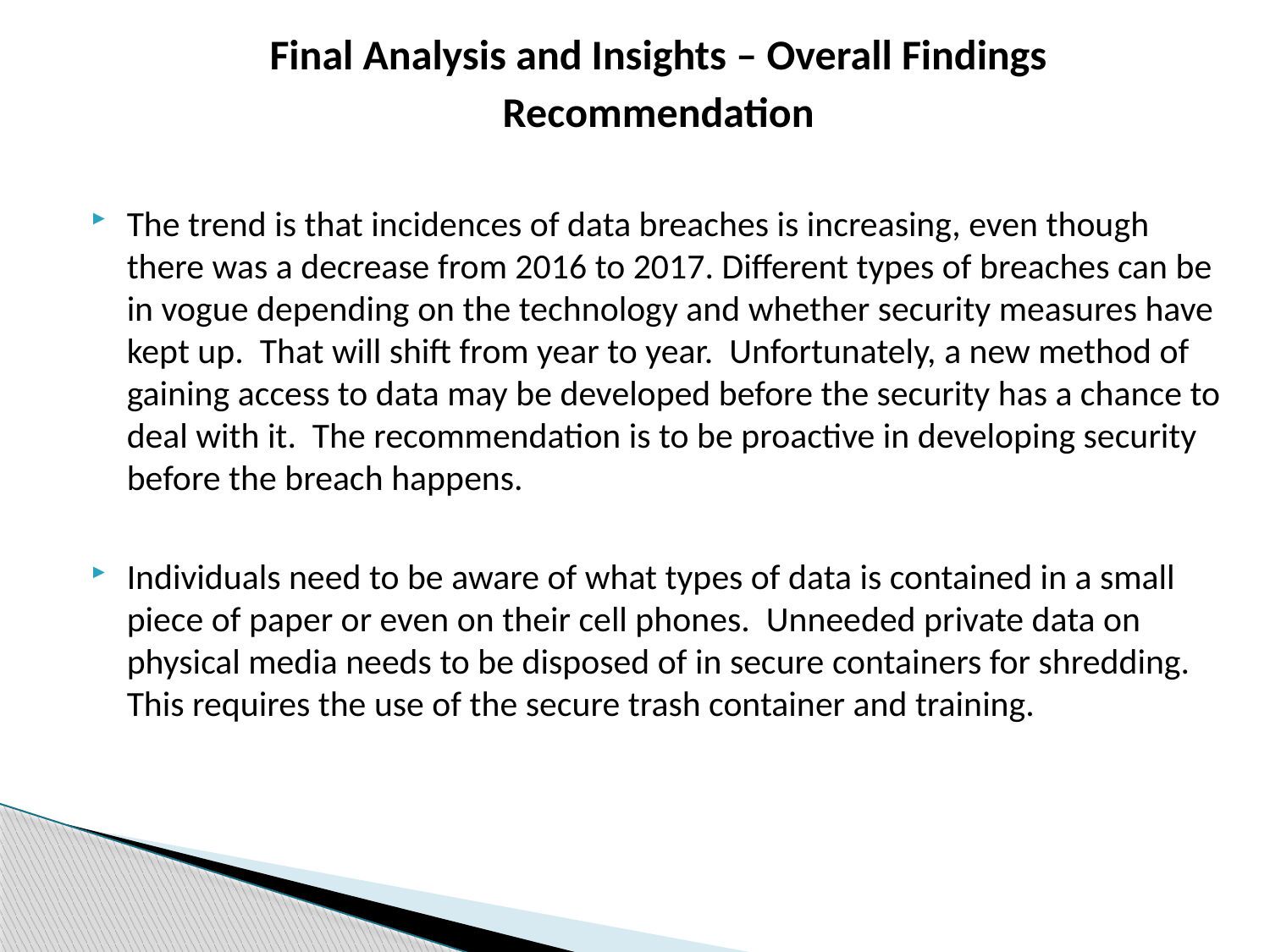

Final Analysis and Insights – Overall Findings
Recommendation

The trend is that incidences of data breaches is increasing, even though there was a decrease from 2016 to 2017. Different types of breaches can be in vogue depending on the technology and whether security measures have kept up.  That will shift from year to year.  Unfortunately, a new method of gaining access to data may be developed before the security has a chance to deal with it.  The recommendation is to be proactive in developing security before the breach happens.

Individuals need to be aware of what types of data is contained in a small piece of paper or even on their cell phones.  Unneeded private data on physical media needs to be disposed of in secure containers for shredding. This requires the use of the secure trash container and training.